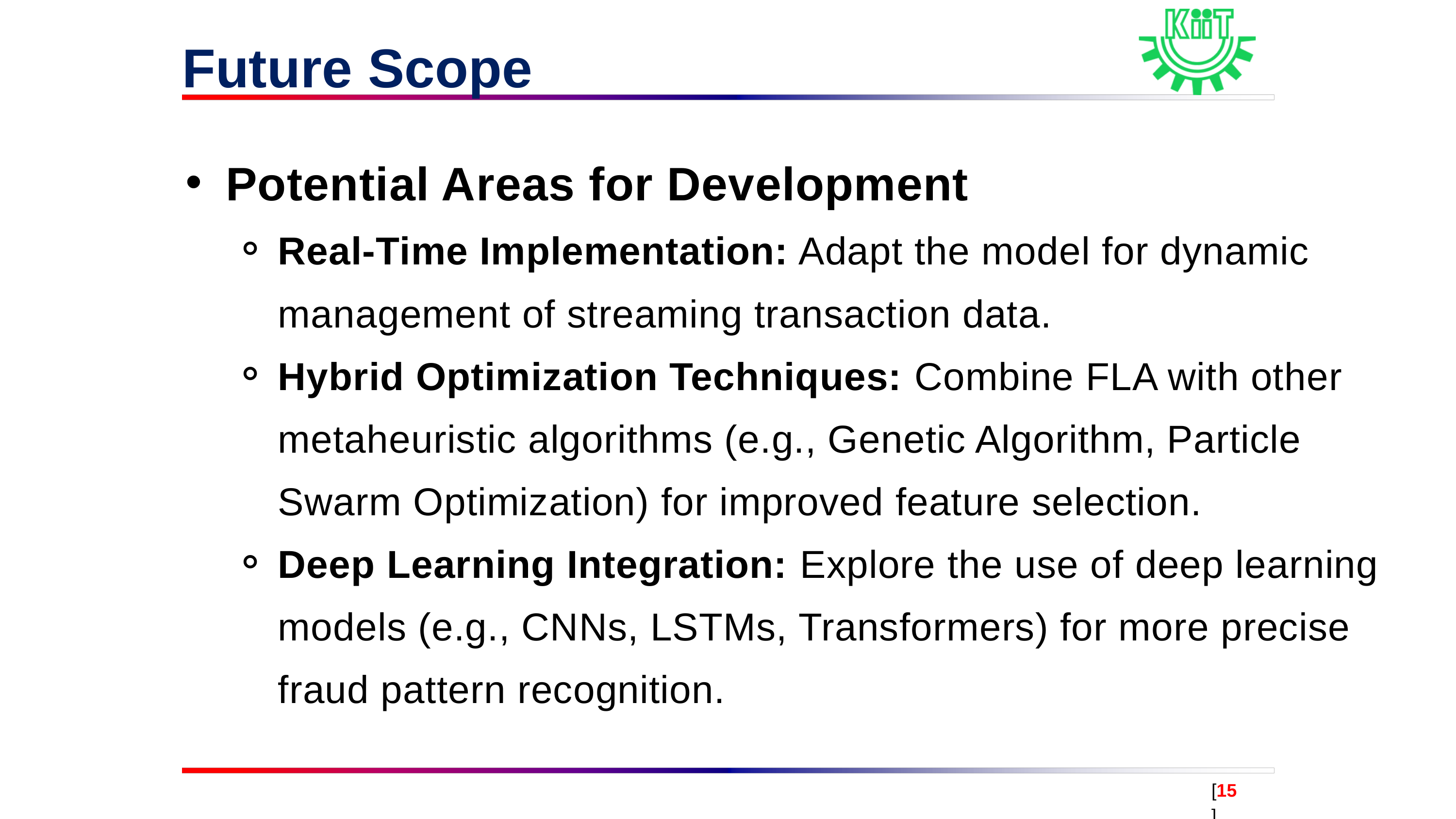

Future Scope

Potential Areas for Development
Real-Time Implementation: Adapt the model for dynamic management of streaming transaction data.
Hybrid Optimization Techniques: Combine FLA with other metaheuristic algorithms (e.g., Genetic Algorithm, Particle Swarm Optimization) for improved feature selection.
Deep Learning Integration: Explore the use of deep learning models (e.g., CNNs, LSTMs, Transformers) for more precise fraud pattern recognition.

[15]